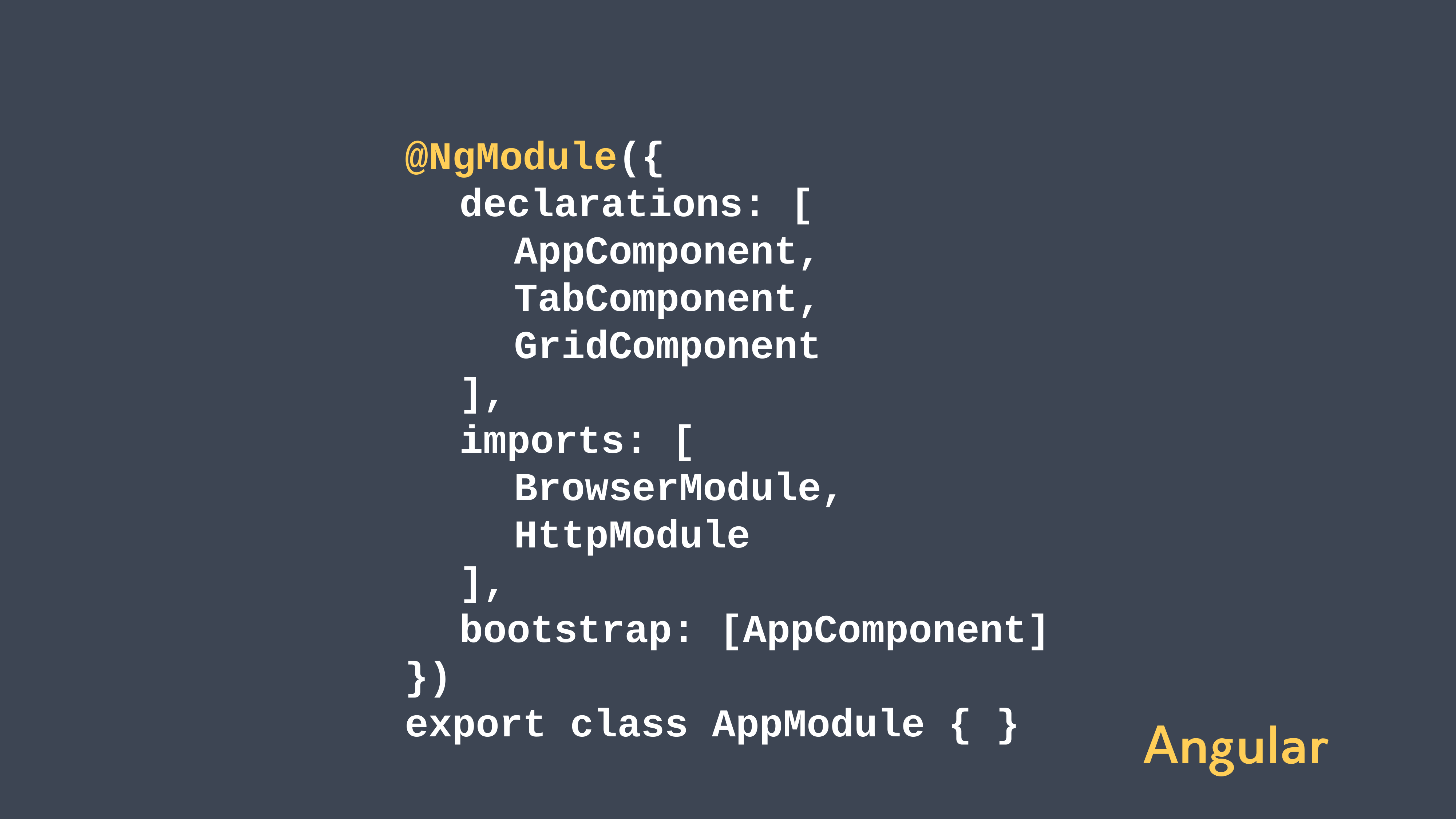

@NgModule({
	declarations: [
		AppComponent,
		TabComponent,
		GridComponent
	],
	imports: [
		BrowserModule,
		HttpModule
	],
	bootstrap: [AppComponent]
})
export class AppModule { }
Angular